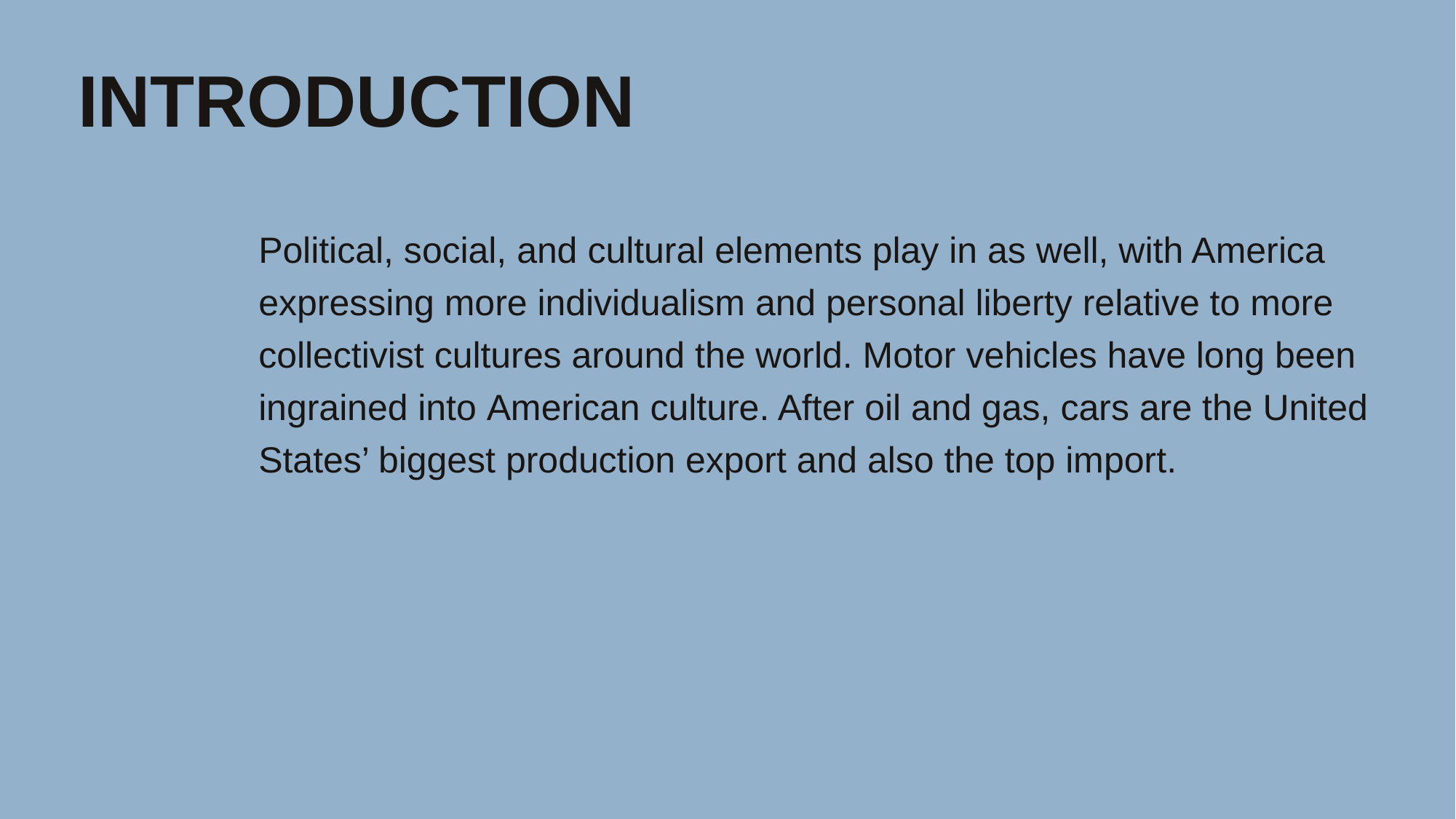

# introduction
Political, social, and cultural elements play in as well, with America expressing more individualism and personal liberty relative to more collectivist cultures around the world. Motor vehicles have long been ingrained into American culture. After oil and gas, cars are the United States’ biggest production export and also the top import.